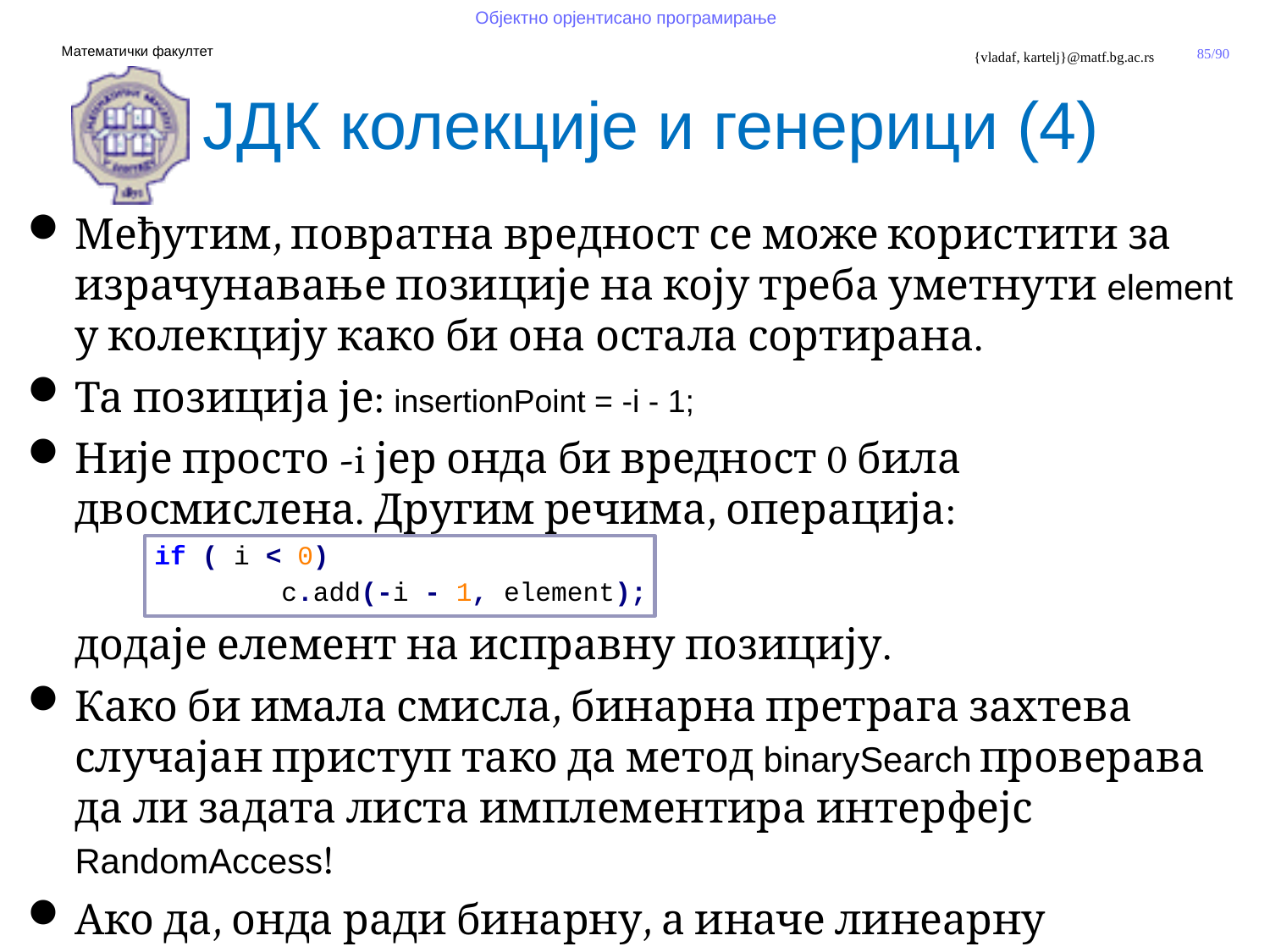

ЈДК колекције и генерици (4)
Међутим, повратна вредност се може користити за израчунавање позиције на коју треба уметнути element у колекцију како би она остала сортирана.
Та позиција је: insertionPoint = -i - 1;
Није просто -i јер онда би вредност 0 била двосмислена. Другим речима, операција:
	if ( i < 0)
		c.add(-i - 1, element);
     додаје елемент на исправну позицију.
Како би имала смисла, бинарна претрага захтева случајан приступ тако да метод binarySearch проверава да ли задата листа имплементира интерфејс RandomAccess!
Ако да, онда ради бинарну, а иначе линеарну претрагу.